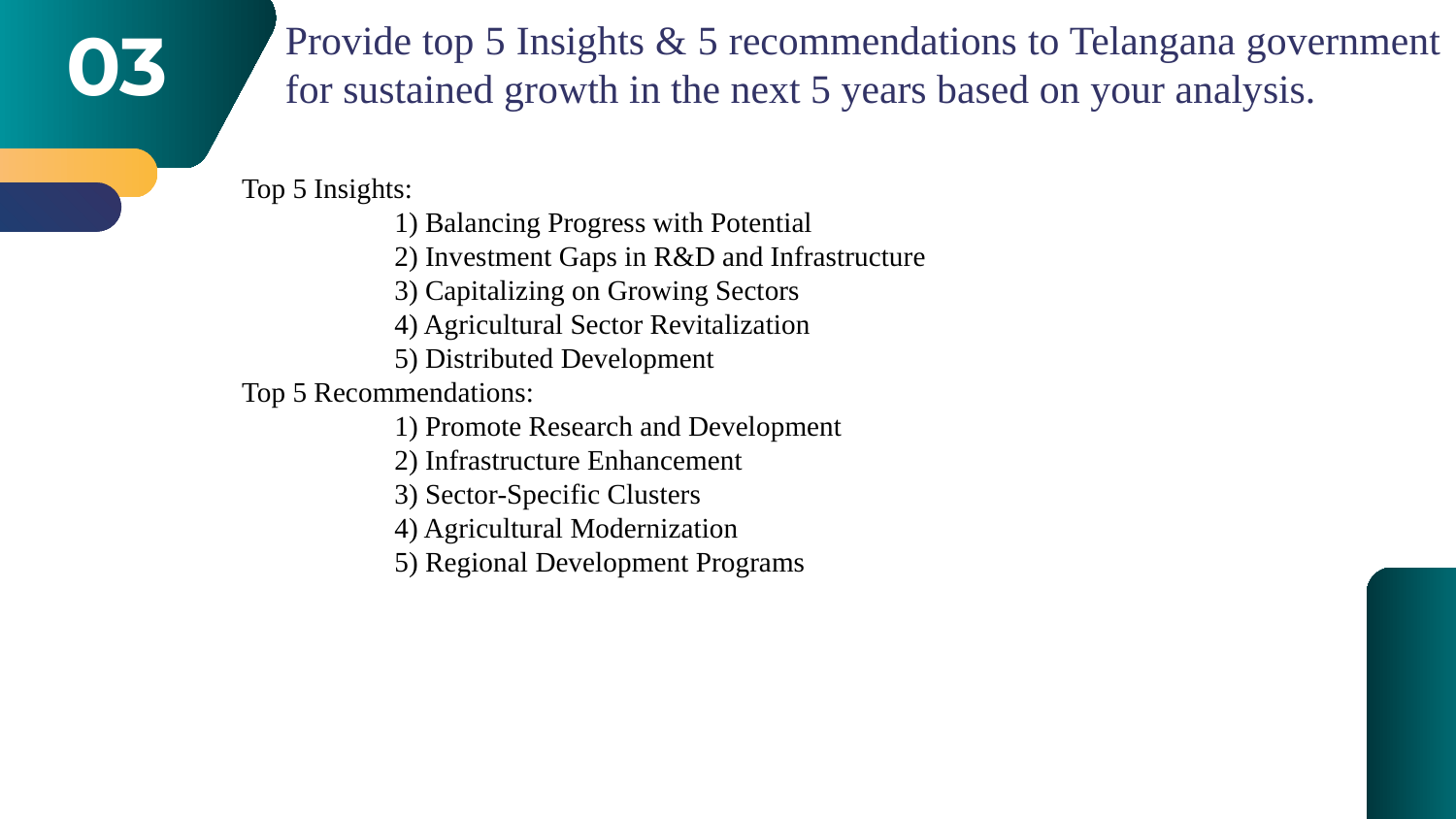

# Provide top 5 Insights & 5 recommendations to Telangana government for sustained growth in the next 5 years based on your analysis.
03
Top 5 Insights:
	 1) Balancing Progress with Potential
	 2) Investment Gaps in R&D and Infrastructure
	 3) Capitalizing on Growing Sectors
	 4) Agricultural Sector Revitalization
	 5) Distributed Development
Top 5 Recommendations:
	 1) Promote Research and Development
	 2) Infrastructure Enhancement
	 3) Sector-Specific Clusters
	 4) Agricultural Modernization
	 5) Regional Development Programs